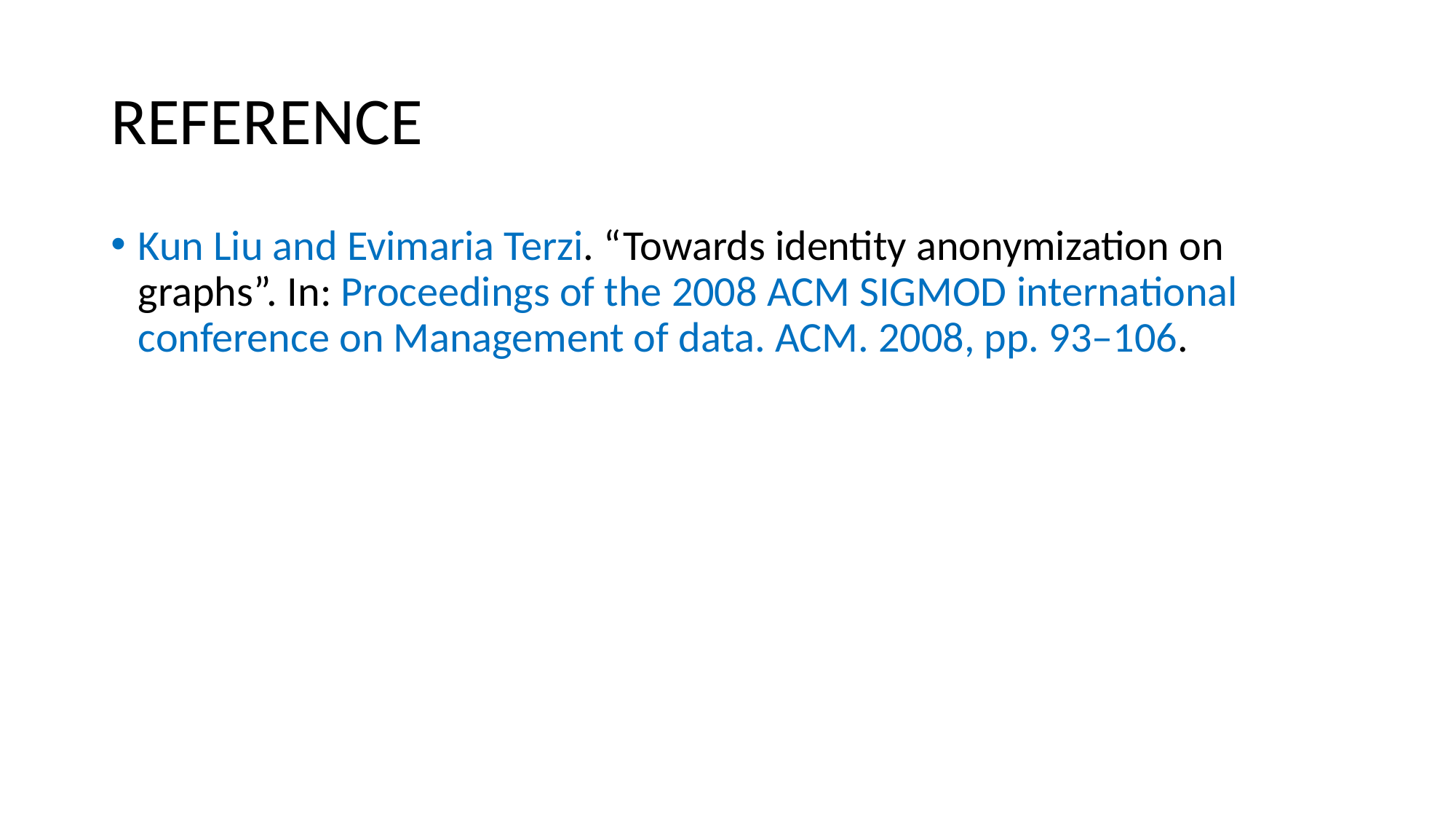

# REFERENCE
Kun Liu and Evimaria Terzi. “Towards identity anonymization on graphs”. In: Proceedings of the 2008 ACM SIGMOD international conference on Management of data. ACM. 2008, pp. 93–106.